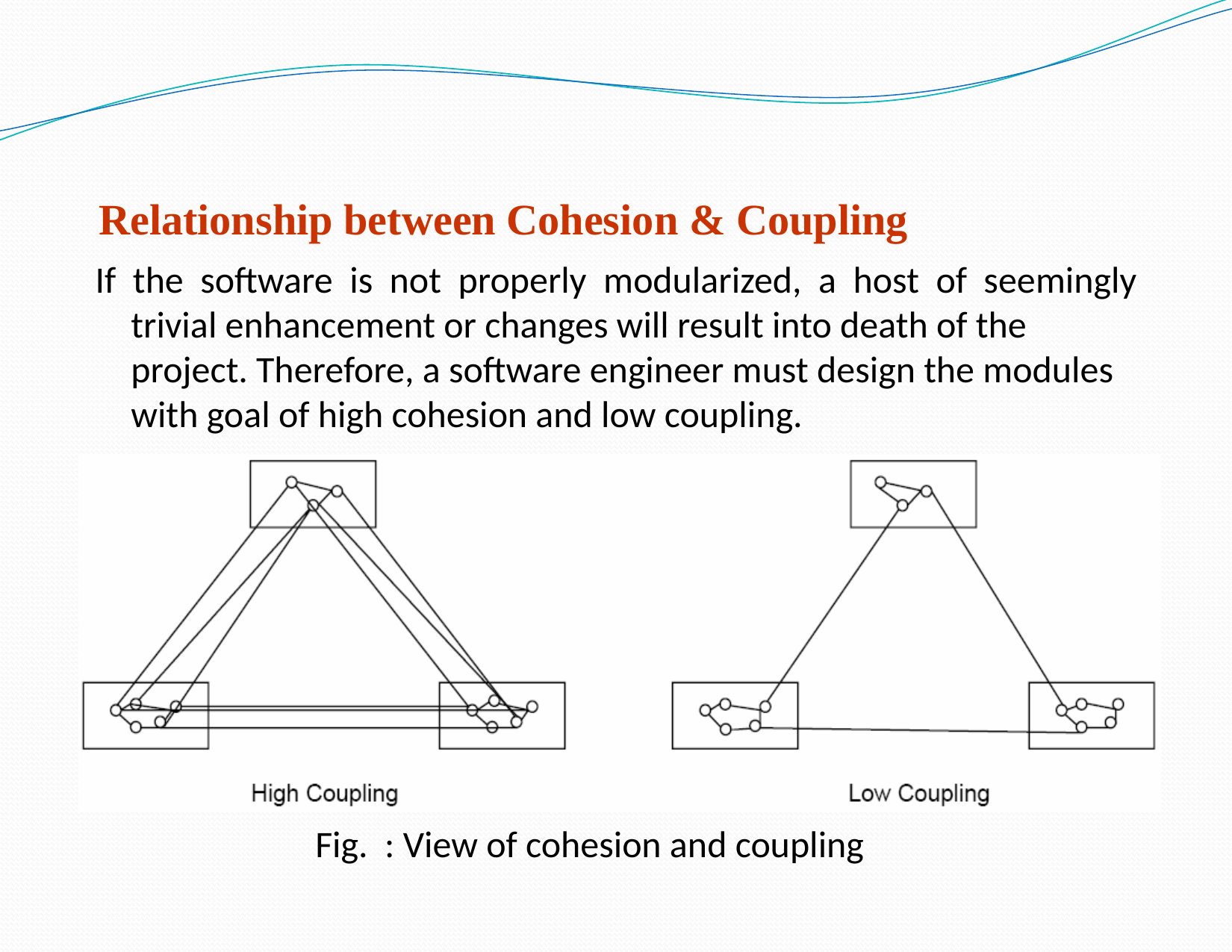

Relationship between Cohesion & Coupling
If  the  software  is  not  properly  modularized,  a  host  of  seemingly trivial enhancement or changes will result into death of the project. Therefore, a software engineer must design the modules with goal of high cohesion and low coupling.

Fig.  : View of cohesion and coupling